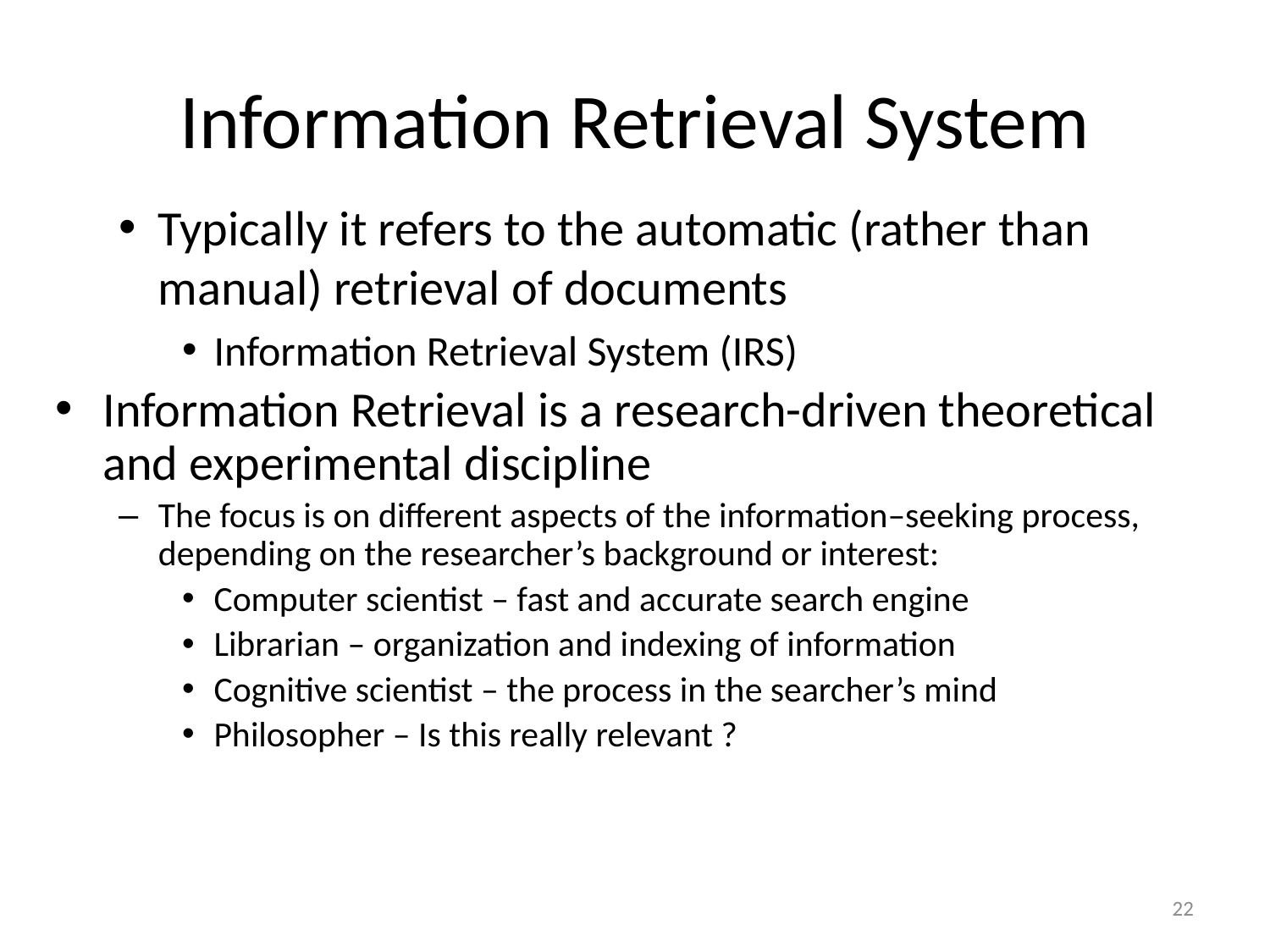

# Information Retrieval System
Typically it refers to the automatic (rather than manual) retrieval of documents
Information Retrieval System (IRS)
Information Retrieval is a research-driven theoretical and experimental discipline
The focus is on different aspects of the information–seeking process, depending on the researcher’s background or interest:
Computer scientist – fast and accurate search engine
Librarian – organization and indexing of information
Cognitive scientist – the process in the searcher’s mind
Philosopher – Is this really relevant ?

22